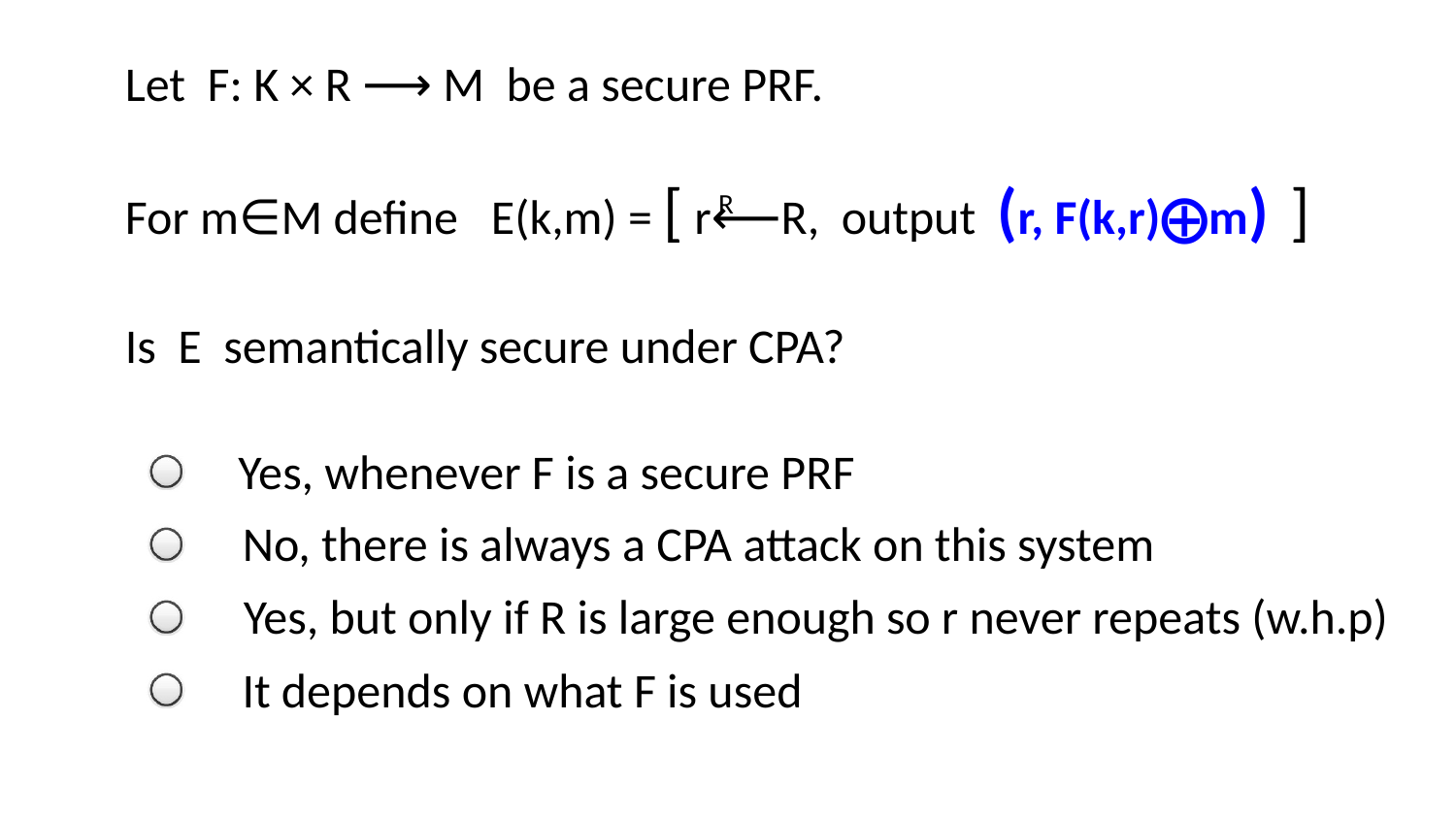

Let  F: K × R ⟶ M  be a secure PRF.

For m∈M define   E(k,m) = [ r⟵R,  output  (r, F(k,r)⨁m)  ]

Is  E  semantically secure under CPA?
R
Yes, whenever F is a secure PRF
No, there is always a CPA attack on this system
Yes, but only if R is large enough so r never repeats (w.h.p)
It depends on what F is used